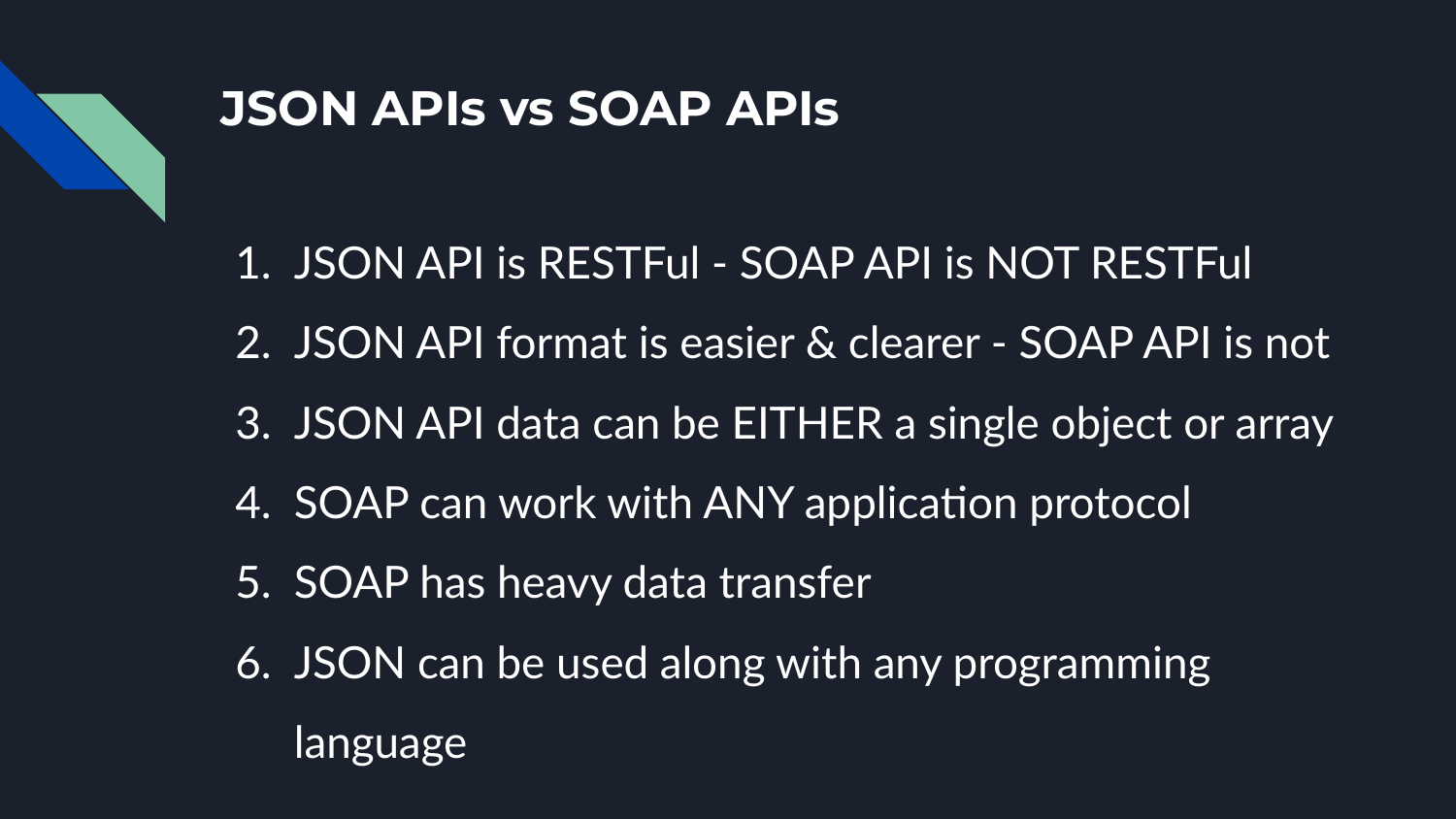

# JSON APIs vs SOAP APIs
JSON API is RESTFul - SOAP API is NOT RESTFul
JSON API format is easier & clearer - SOAP API is not
JSON API data can be EITHER a single object or array
SOAP can work with ANY application protocol
SOAP has heavy data transfer
JSON can be used along with any programming language